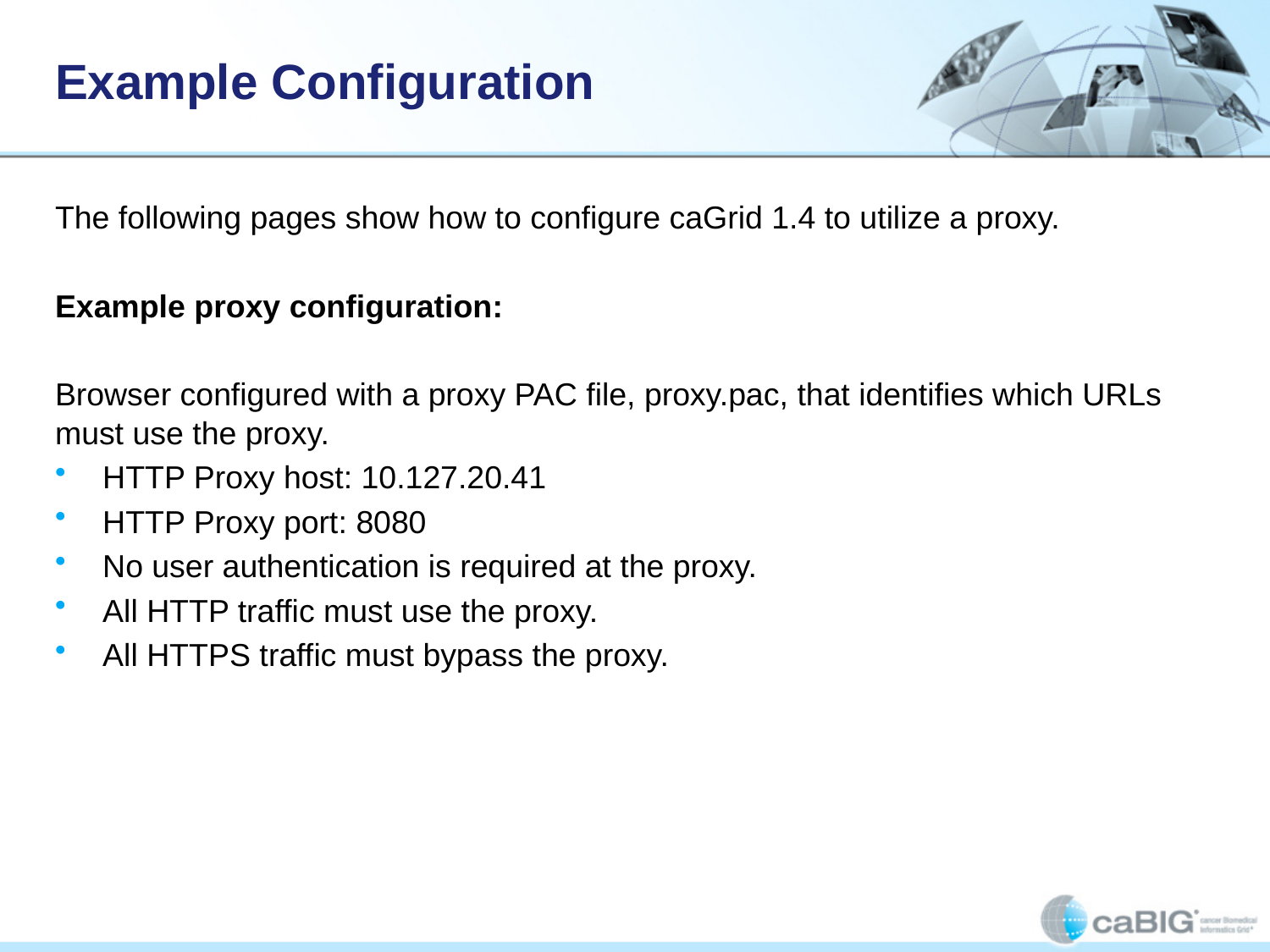

# Example Configuration
The following pages show how to configure caGrid 1.4 to utilize a proxy.

Example proxy configuration:

Browser configured with a proxy PAC file, proxy.pac, that identifies which URLs must use the proxy.
HTTP Proxy host: 10.127.20.41
HTTP Proxy port: 8080
No user authentication is required at the proxy.
All HTTP traffic must use the proxy.
All HTTPS traffic must bypass the proxy.